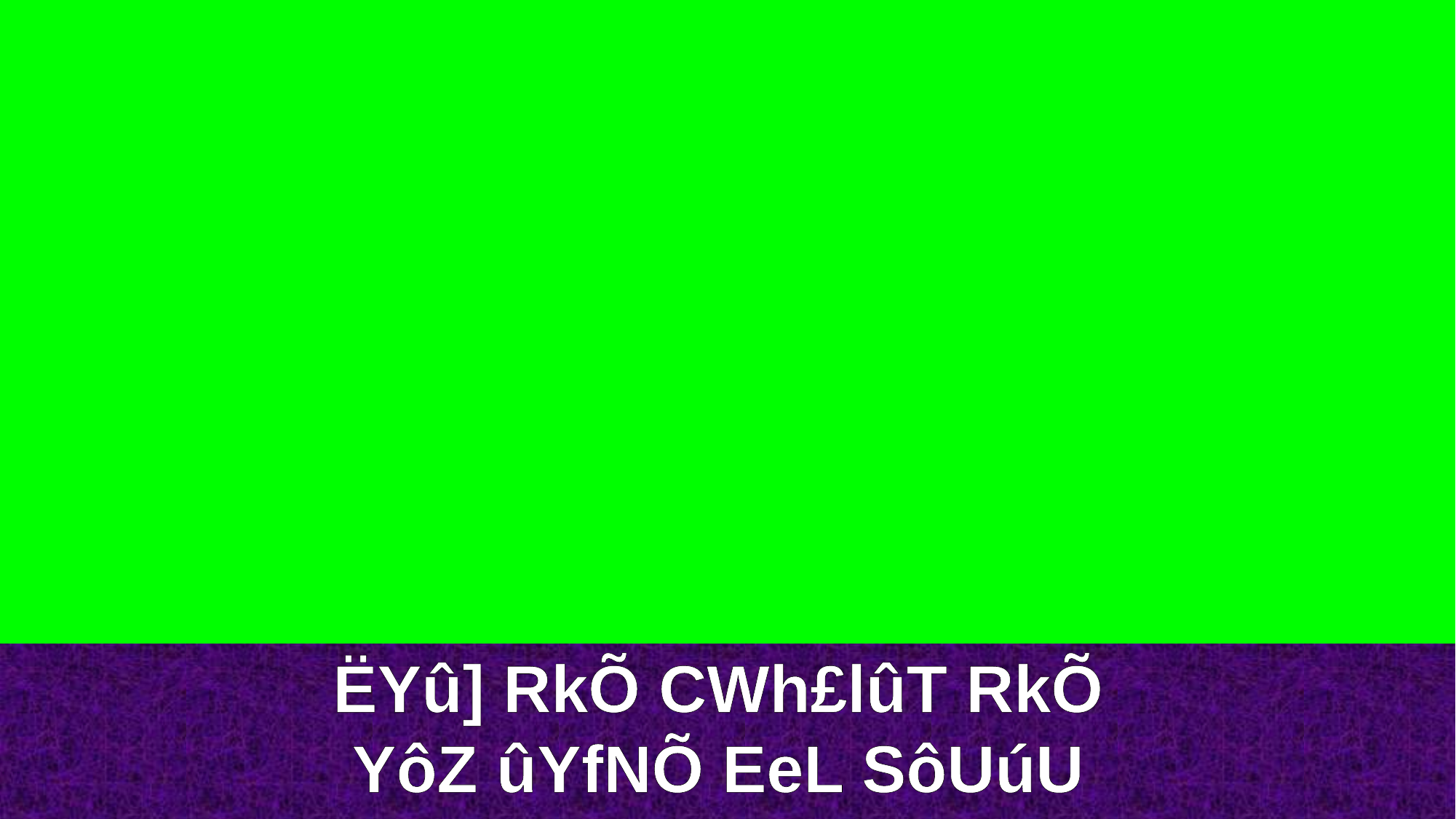

ËYû] RkÕ CWh£lûT RkÕ
YôZ ûYfNÕ EeL SôUúU